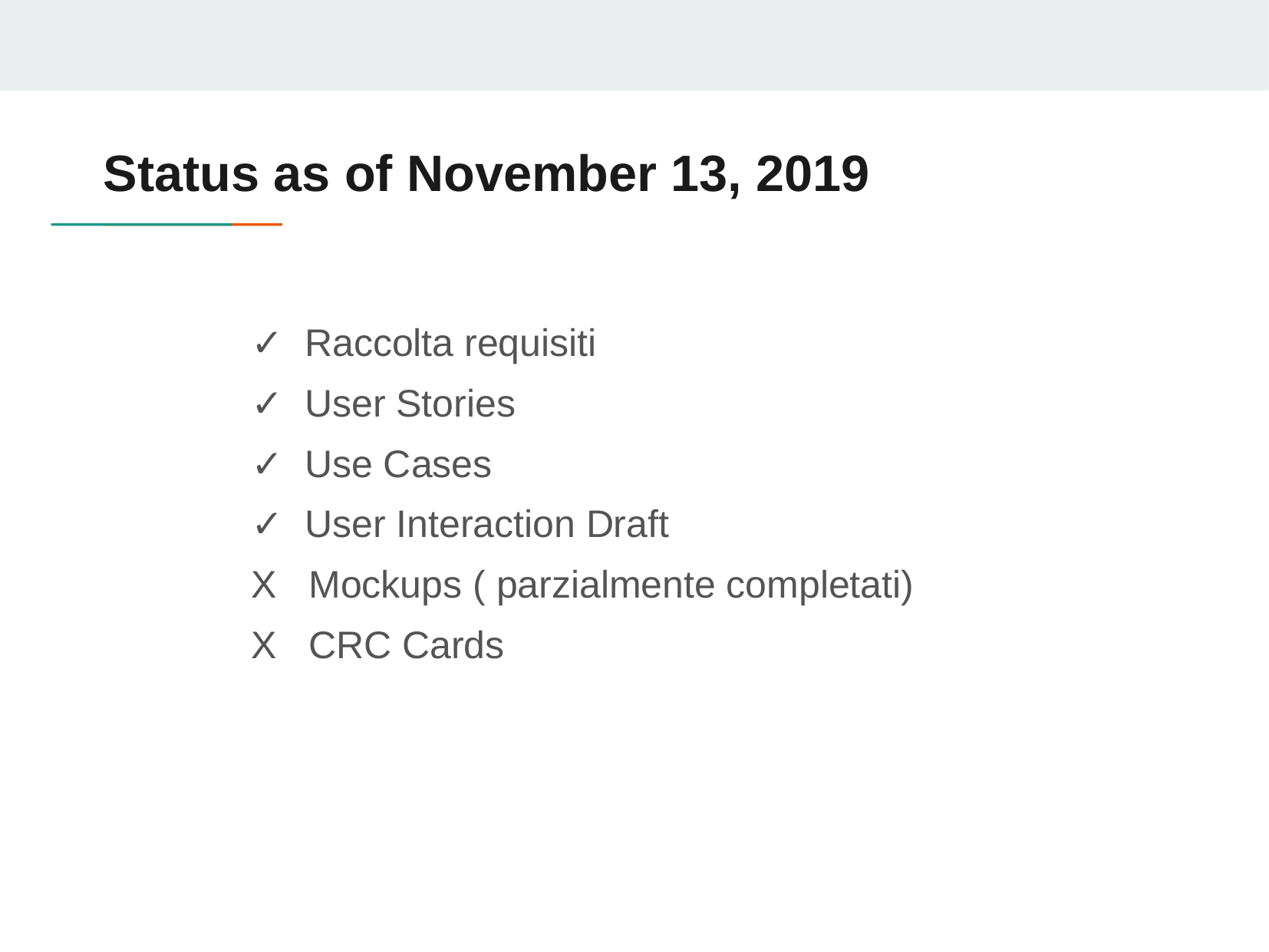

# Status as of November 13, 2019

 ✓  Raccolta requisiti
 ✓  User Stories
 ✓  Use Cases
 ✓  User Interaction Draft
 X   Mockups ( parzialmente completati)
 X   CRC Cards